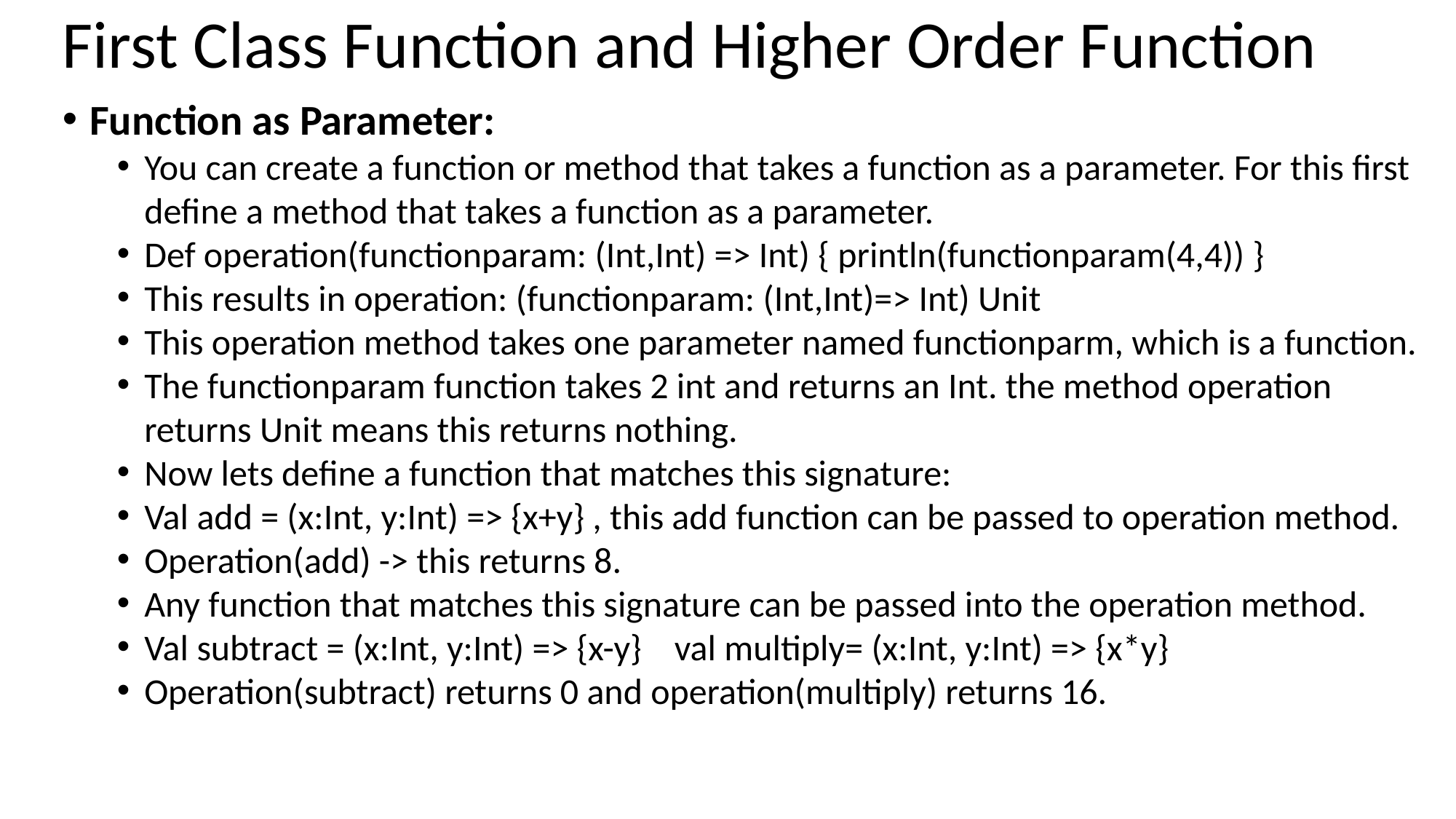

First Class Function and Higher Order Function
Function as Parameter:
You can create a function or method that takes a function as a parameter. For this first define a method that takes a function as a parameter.
Def operation(functionparam: (Int,Int) => Int) { println(functionparam(4,4)) }
This results in operation: (functionparam: (Int,Int)=> Int) Unit
This operation method takes one parameter named functionparm, which is a function.
The functionparam function takes 2 int and returns an Int. the method operation returns Unit means this returns nothing.
Now lets define a function that matches this signature:
Val add = (x:Int, y:Int) => {x+y} , this add function can be passed to operation method.
Operation(add) -> this returns 8.
Any function that matches this signature can be passed into the operation method.
Val subtract = (x:Int, y:Int) => {x-y}    val multiply= (x:Int, y:Int) => {x*y}
Operation(subtract) returns 0 and operation(multiply) returns 16.